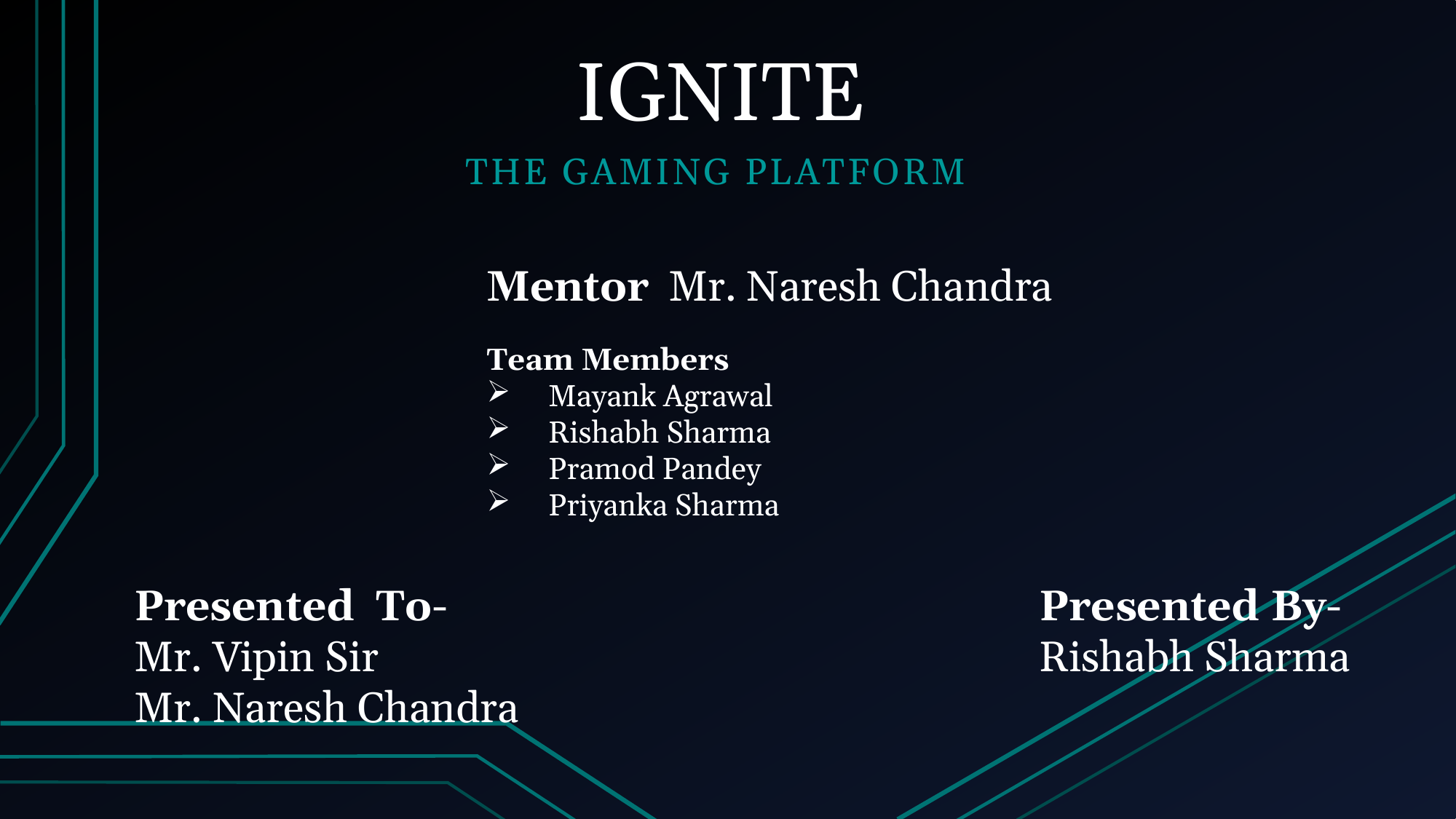

# IGNITE
THE GAMING PLATFORM

Mentor  Mr. Naresh Chandra
Team Members
Mayank Agrawal
Rishabh Sharma
Pramod Pandey
Priyanka Sharma
Presented  To-
Mr. Vipin Sir
Mr. Naresh Chandra
Presented By-
Rishabh Sharma